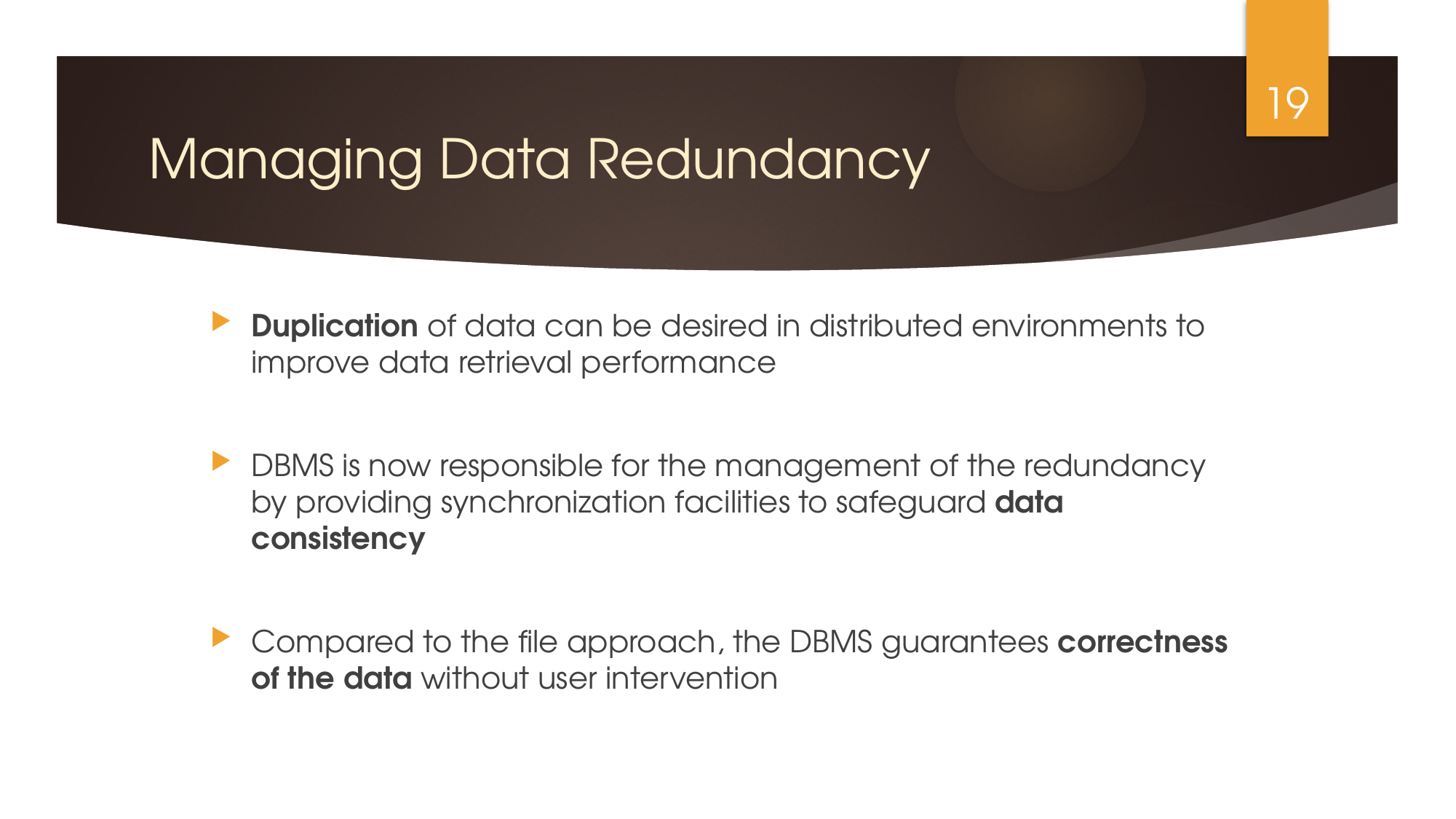

19
# Managing Data Redundancy
Duplication of data can be desired in distributed environments to improve data retrieval performance

DBMS is now responsible for the management of the redundancy by providing synchronization facilities to safeguard data consistency

Compared to the file approach, the DBMS guarantees correctness of the data without user intervention